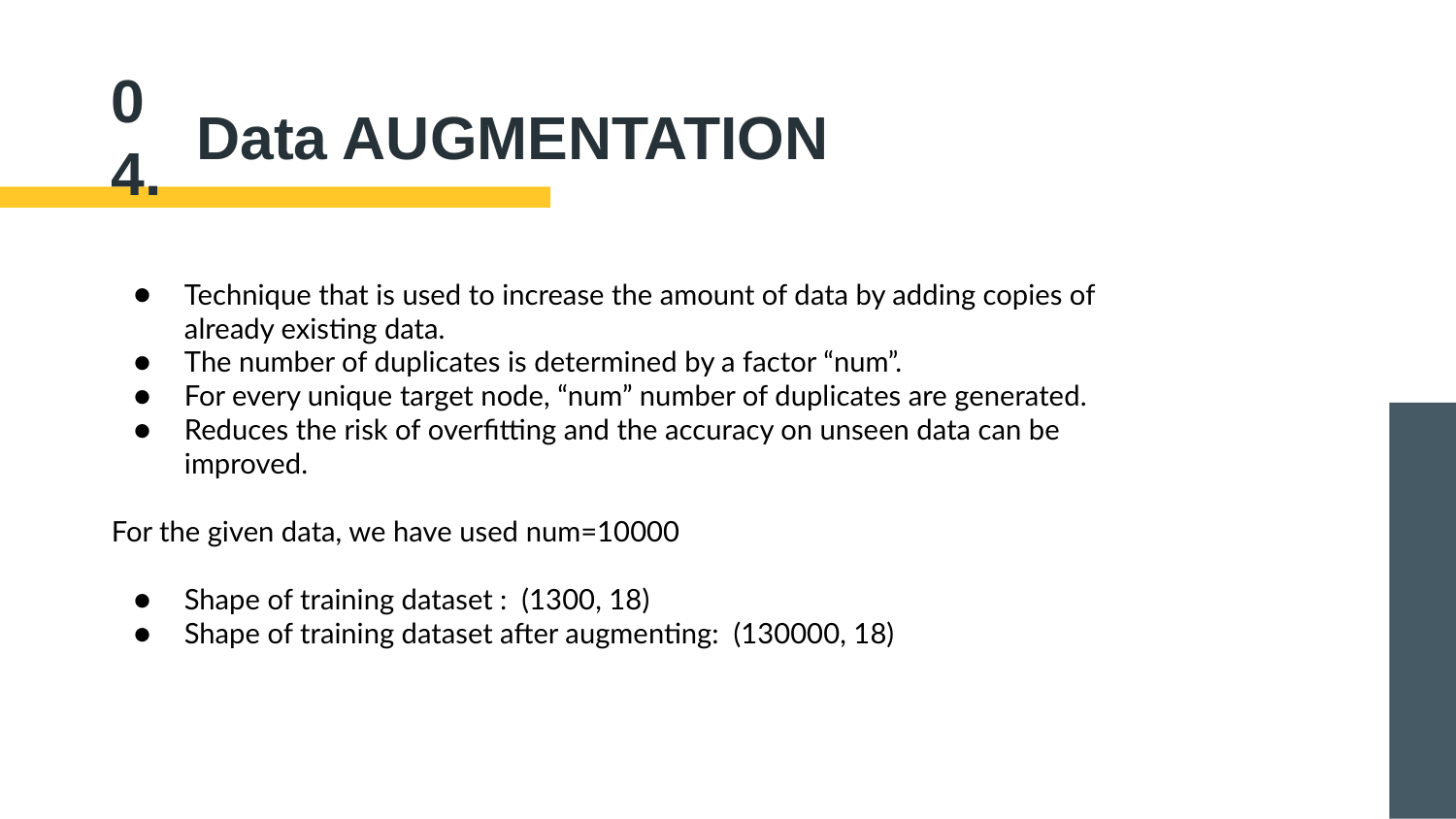

04.
# Data AUGMENTATION

Technique that is used to increase the amount of data by adding copies of already existing data.
The number of duplicates is determined by a factor “num”.
For every unique target node, “num” number of duplicates are generated.
Reduces the risk of overfitting and the accuracy on unseen data can be improved.

For the given data, we have used num=10000

Shape of training dataset :  (1300, 18)
Shape of training dataset after augmenting:  (130000, 18)